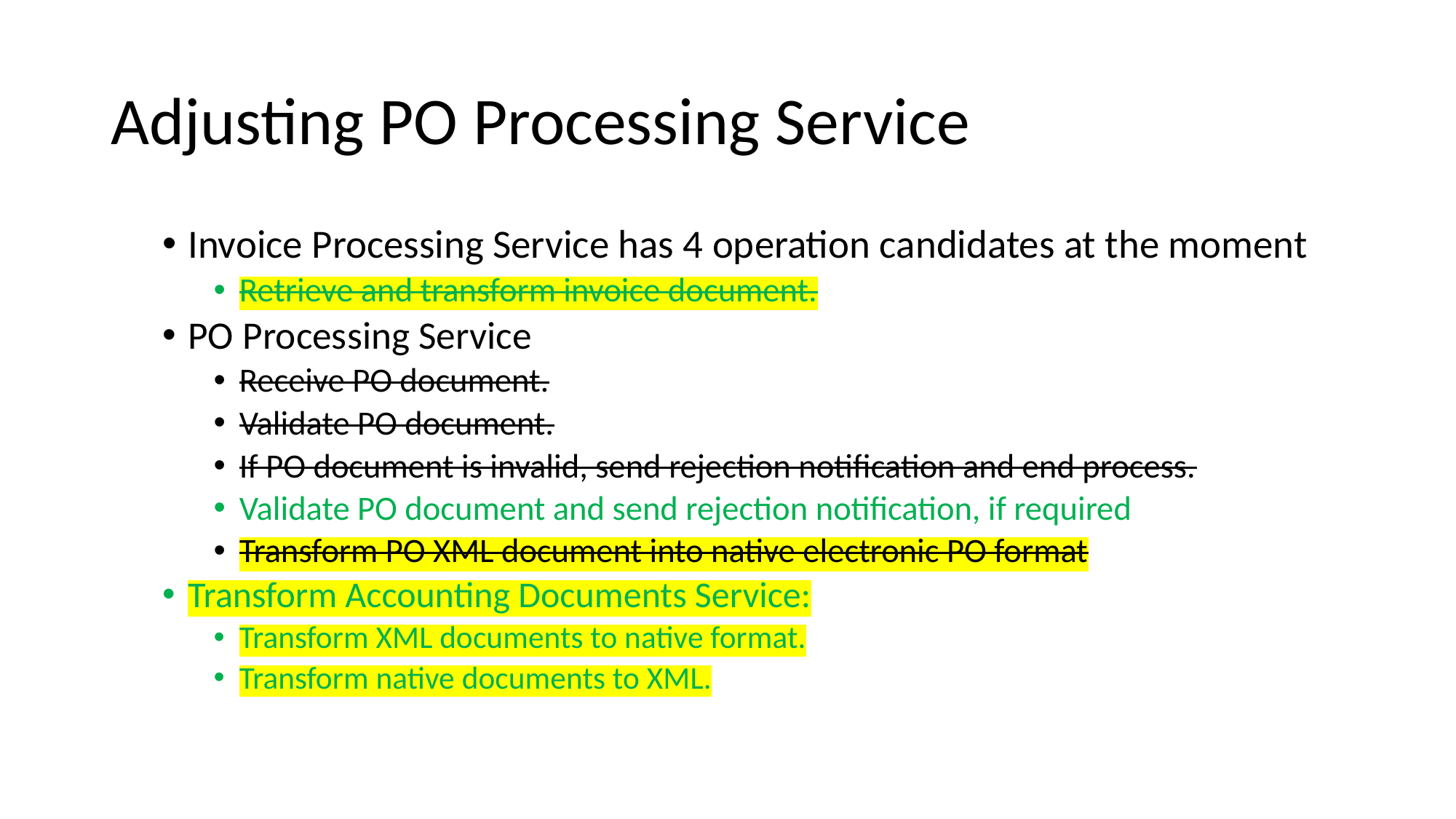

# Adjusting PO Processing Service
Invoice Processing Service has 4 operation candidates at the moment
Retrieve and transform invoice document.
PO Processing Service
Receive PO document.
Validate PO document.
If PO document is invalid, send rejection notification and end process.
Validate PO document and send rejection notification, if required
Transform PO XML document into native electronic PO format
Transform Accounting Documents Service:
Transform XML documents to native format.
Transform native documents to XML.